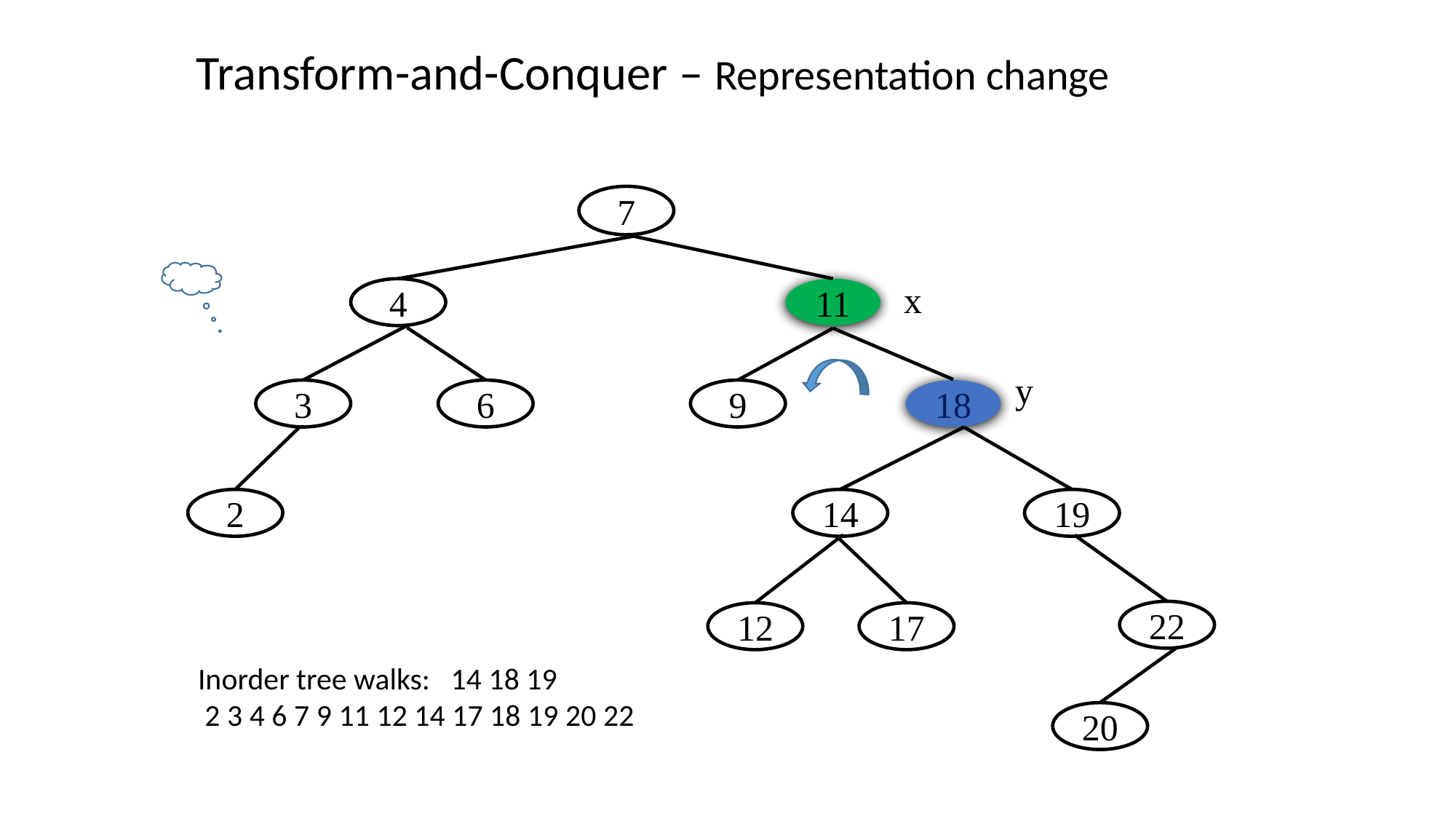

Transform-and-Conquer – Representation change
7

x
11
4

y
9
18
3
6
14
19
2
22
17
12
Inorder tree walks:   14 18 19
 2 3 4 6 7 9 11 12 14 17 18 19 20 22
20